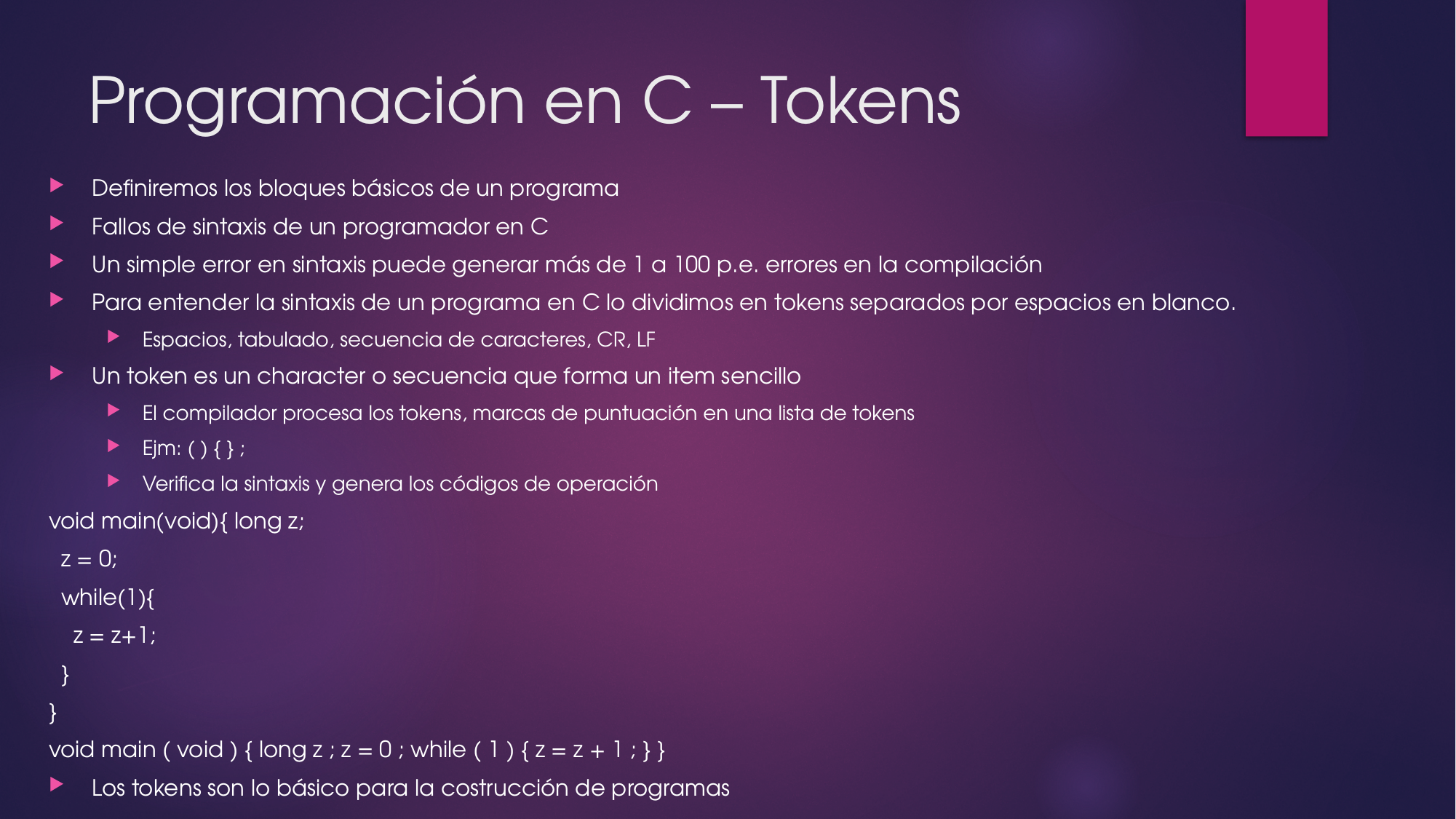

# Programación en C – Tokens
Definiremos los bloques básicos de un programa
Fallos de sintaxis de un programador en C
Un simple error en sintaxis puede generar más de 1 a 100 p.e. errores en la compilación
Para entender la sintaxis de un programa en C lo dividimos en tokens separados por espacios en blanco.
Espacios, tabulado, secuencia de caracteres, CR, LF
Un token es un character o secuencia que forma un item sencillo
El compilador procesa los tokens, marcas de puntuación en una lista de tokens
Ejm: ( ) { } ;
Verifica la sintaxis y genera los códigos de operación
void main(void){ long z;
  z = 0;
  while(1){
    z = z+1;
  }
}
void main ( void ) { long z ; z = 0 ; while ( 1 ) { z = z + 1 ; } }
Los tokens son lo básico para la costrucción de programas